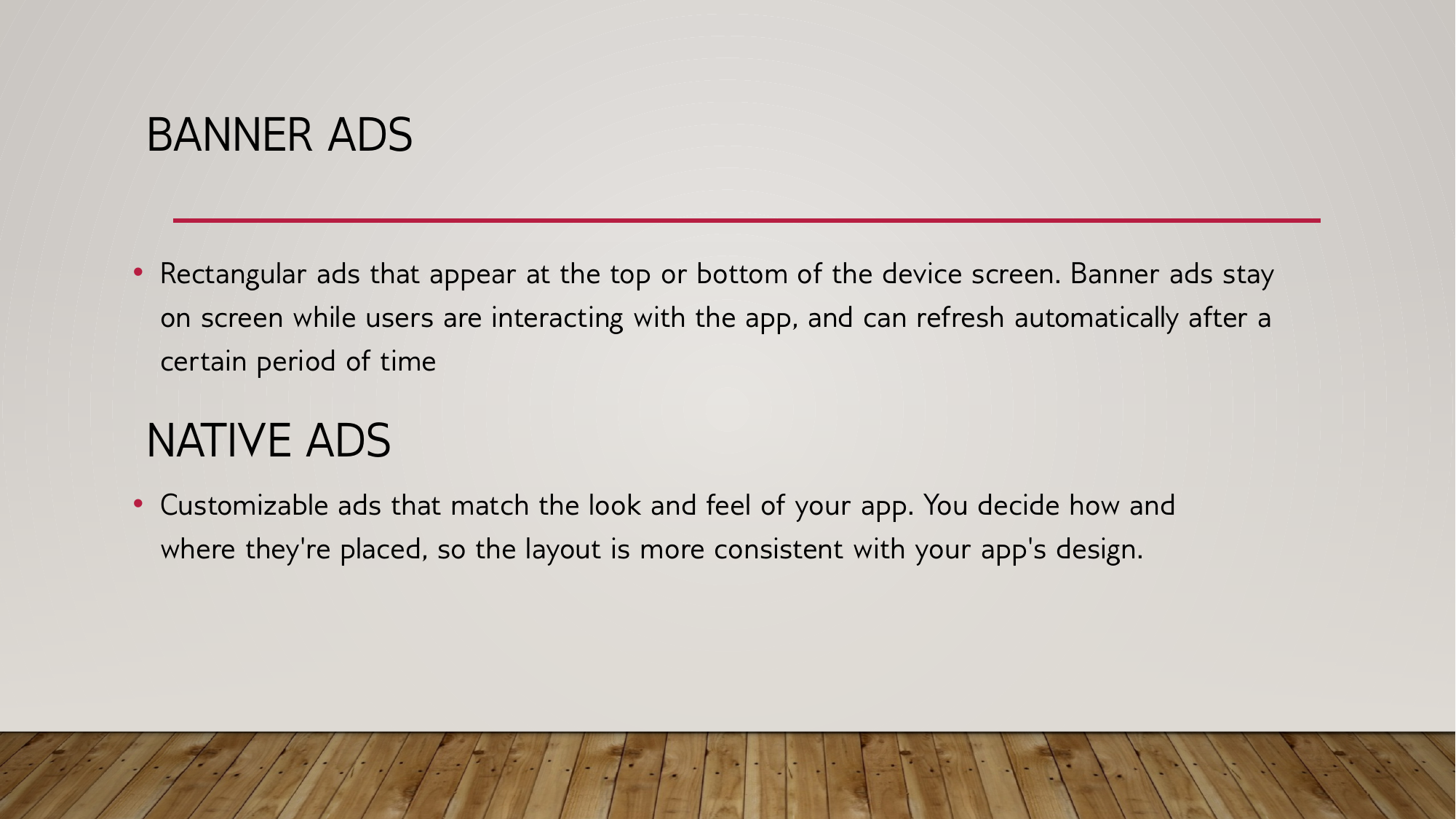

# Banner ads
Rectangular ads that appear at the top or bottom of the device screen. Banner ads stay on screen while users are interacting with the app, and can refresh automatically after a certain period of time
Native ads

Customizable ads that match the look and feel of your app. You decide how and where they're placed, so the layout is more consistent with your app's design.